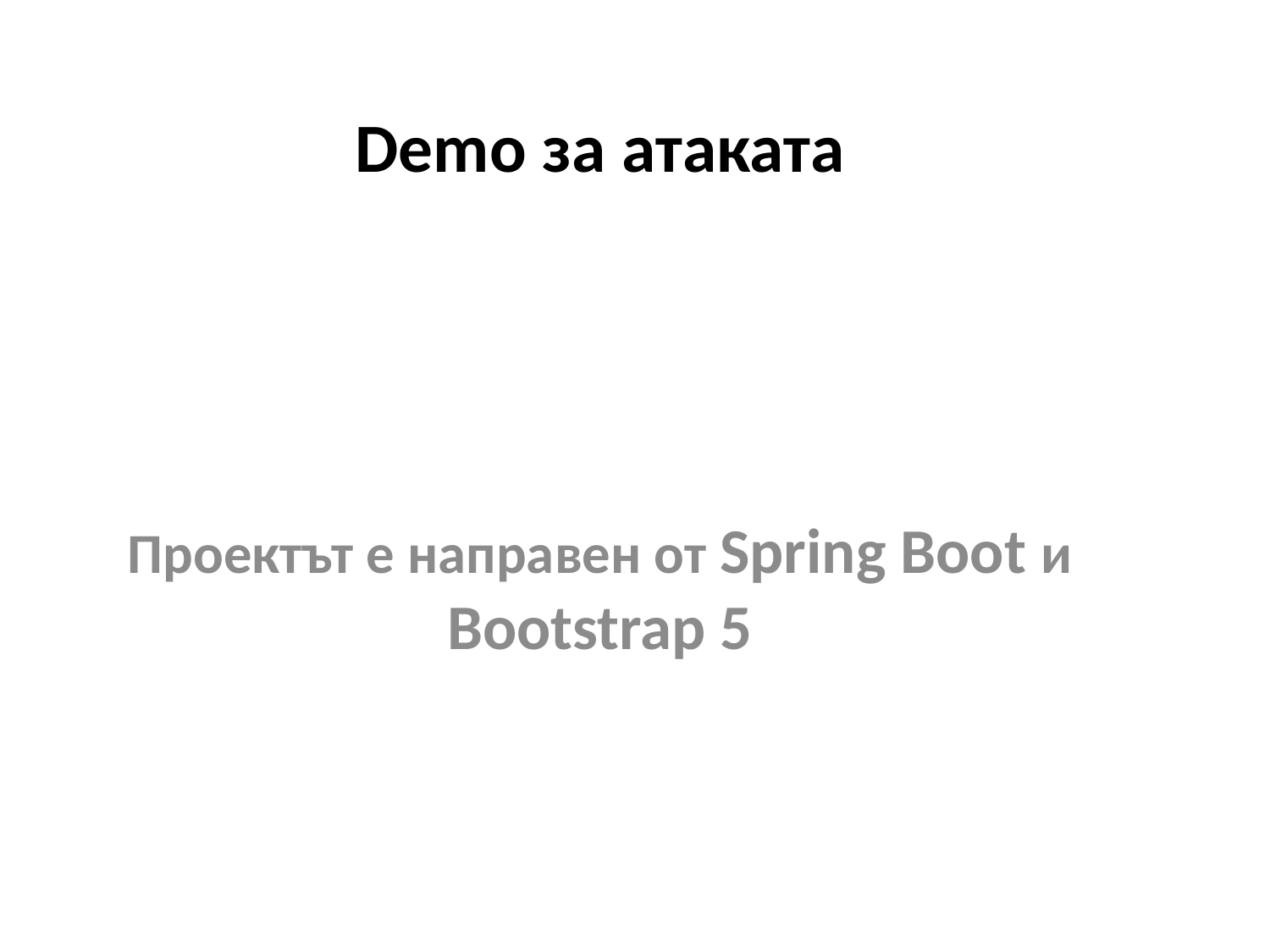

# Demo за атаката
Проектът е направен от Spring Boot и Bootstrap 5